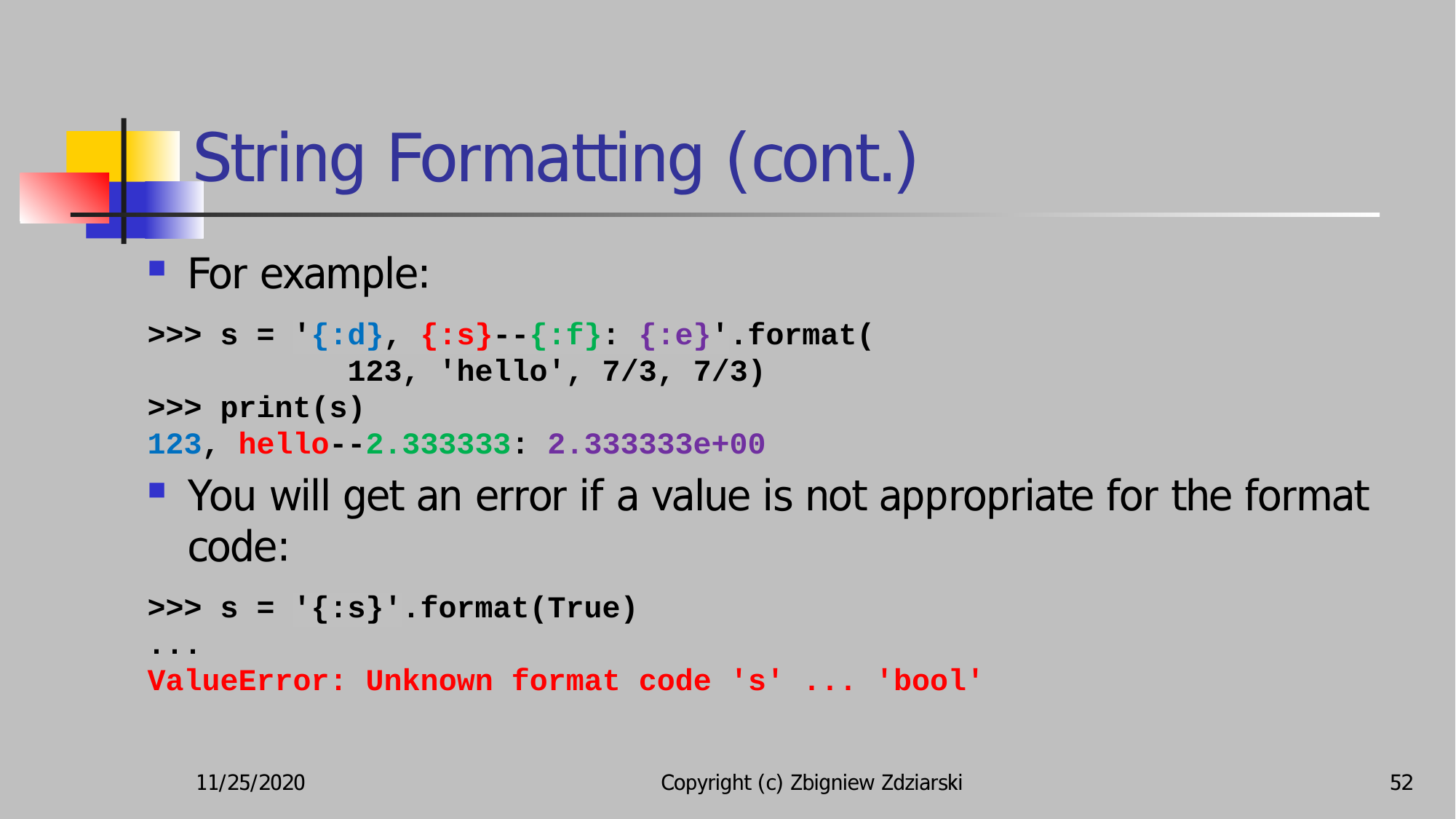

# String Formatting (cont.)
For example:

>>> s = '{:d}, {:s}--{:f}: {:e}'.format(
           123, 'hello', 7/3, 7/3)
>>> print(s)
123, hello--2.333333: 2.333333e+00
You will get an error if a value is not appropriate for the format code:

>>> s = '{:s}'.format(True)
...
ValueError: Unknown format code 's' ... 'bool'

11/25/2020
Copyright (c) Zbigniew Zdziarski
52